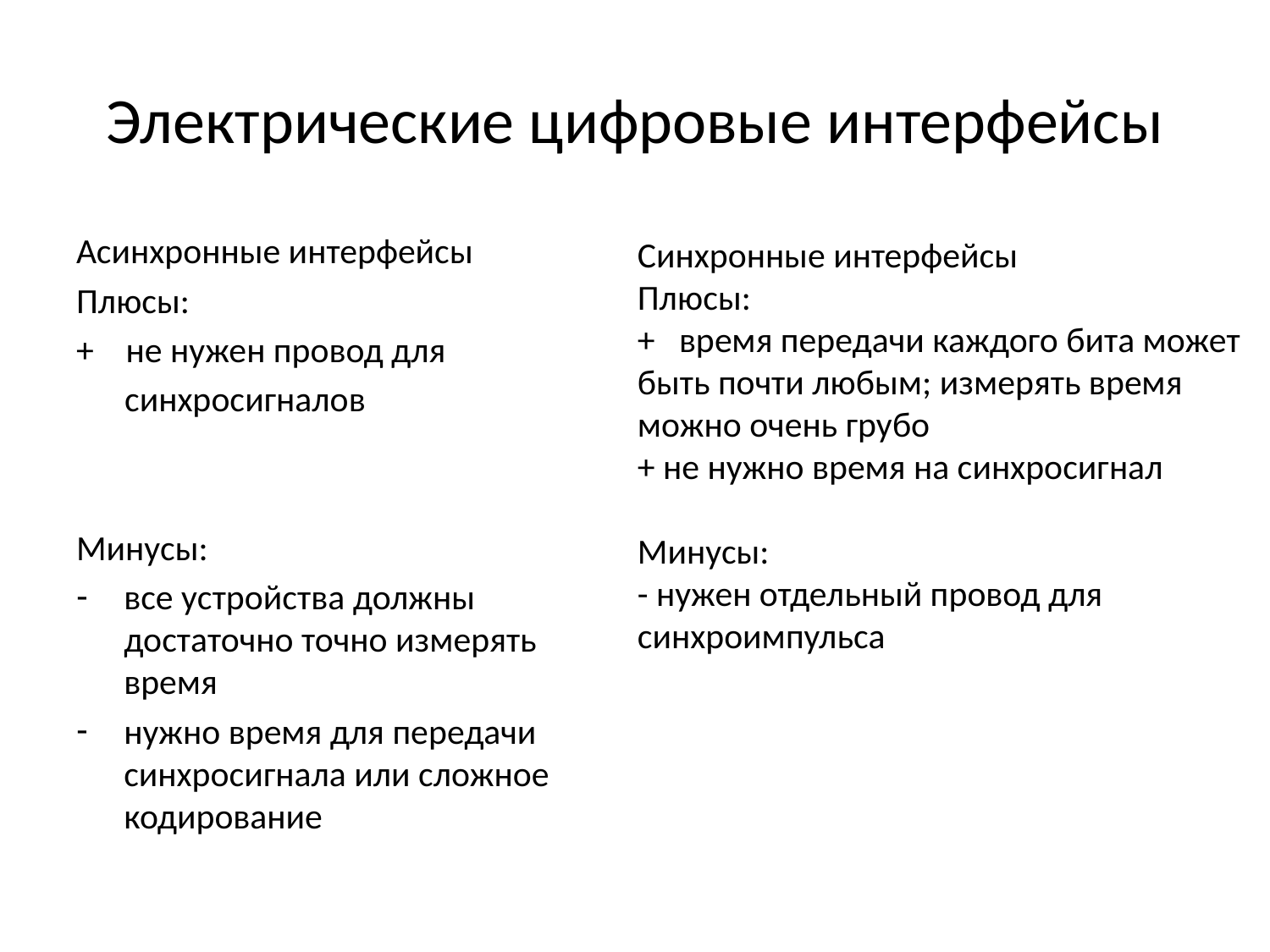

# Электрические цифровые интерфейсы
Асинхронные интерфейсы
Плюсы:
+    не нужен провод для
      синхросигналов

Минусы:
все устройства должны достаточно точно измерять время
нужно время для передачи синхросигнала или сложное кодирование
Синхронные интерфейсы
Плюсы:
+   время передачи каждого бита может быть почти любым; измерять время можно очень грубо
+ не нужно время на синхросигнал

Минусы:
- нужен отдельный провод для синхроимпульса